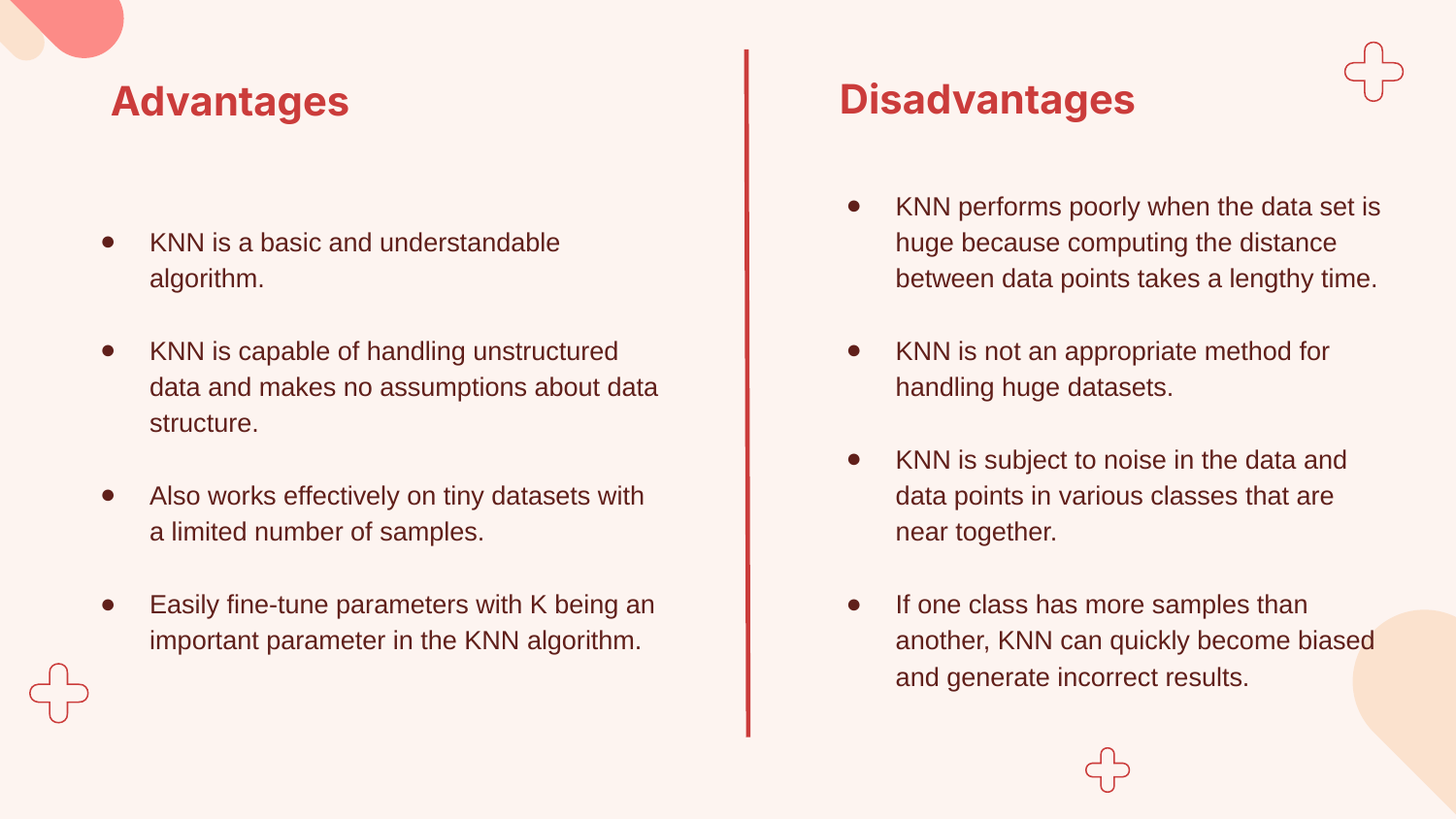

Disadvantages
Advantages
KNN performs poorly when the data set is huge because computing the distance between data points takes a lengthy time.

KNN is not an appropriate method for handling huge datasets.

KNN is subject to noise in the data and data points in various classes that are near together.

If one class has more samples than another, KNN can quickly become biased and generate incorrect results.
KNN is a basic and understandable algorithm.

KNN is capable of handling unstructured data and makes no assumptions about data structure.

Also works effectively on tiny datasets with a limited number of samples.

Easily fine-tune parameters with K being an important parameter in the KNN algorithm.